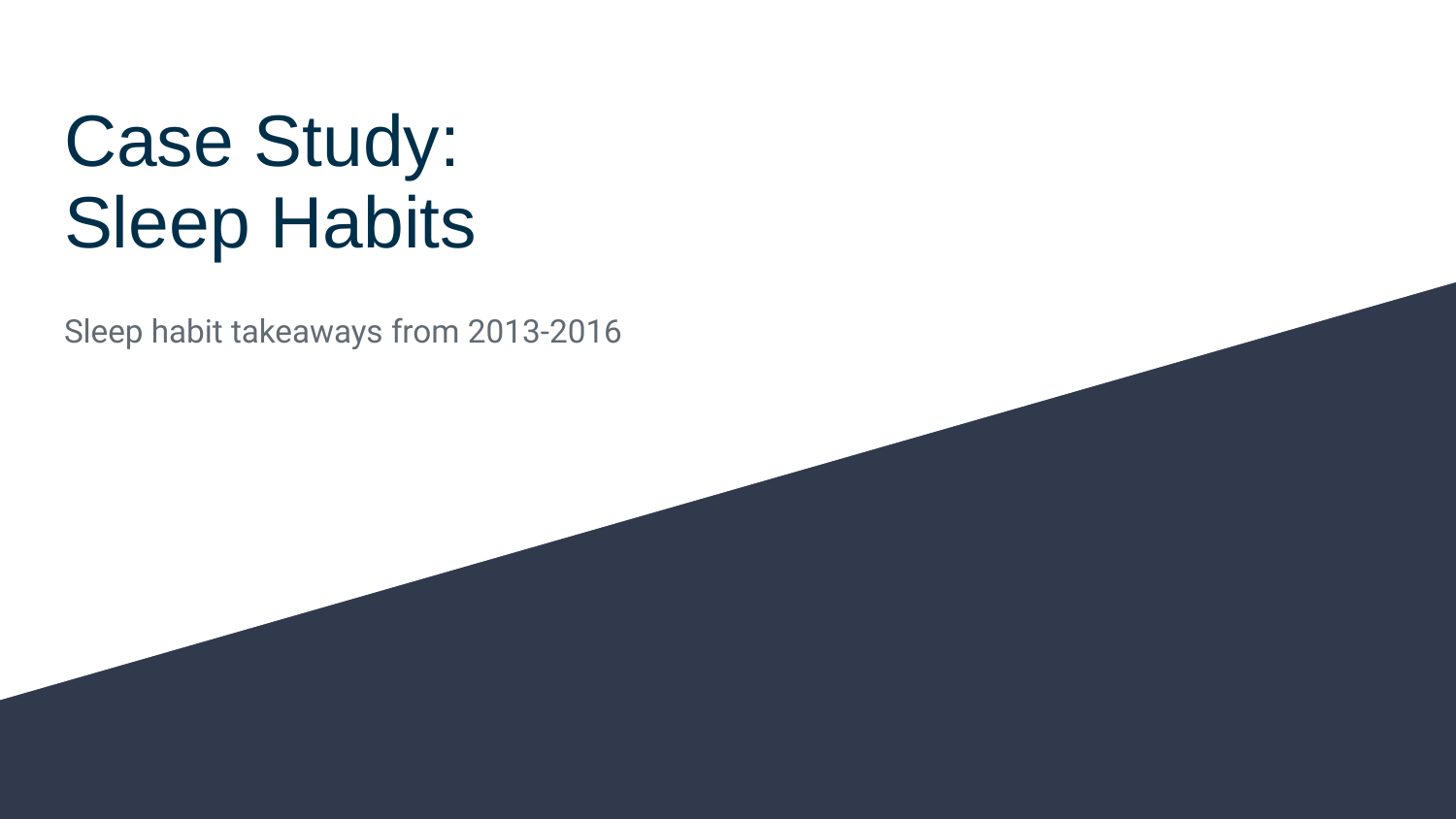

# Case Study:
Sleep Habits
Sleep habit takeaways from 2013-2016